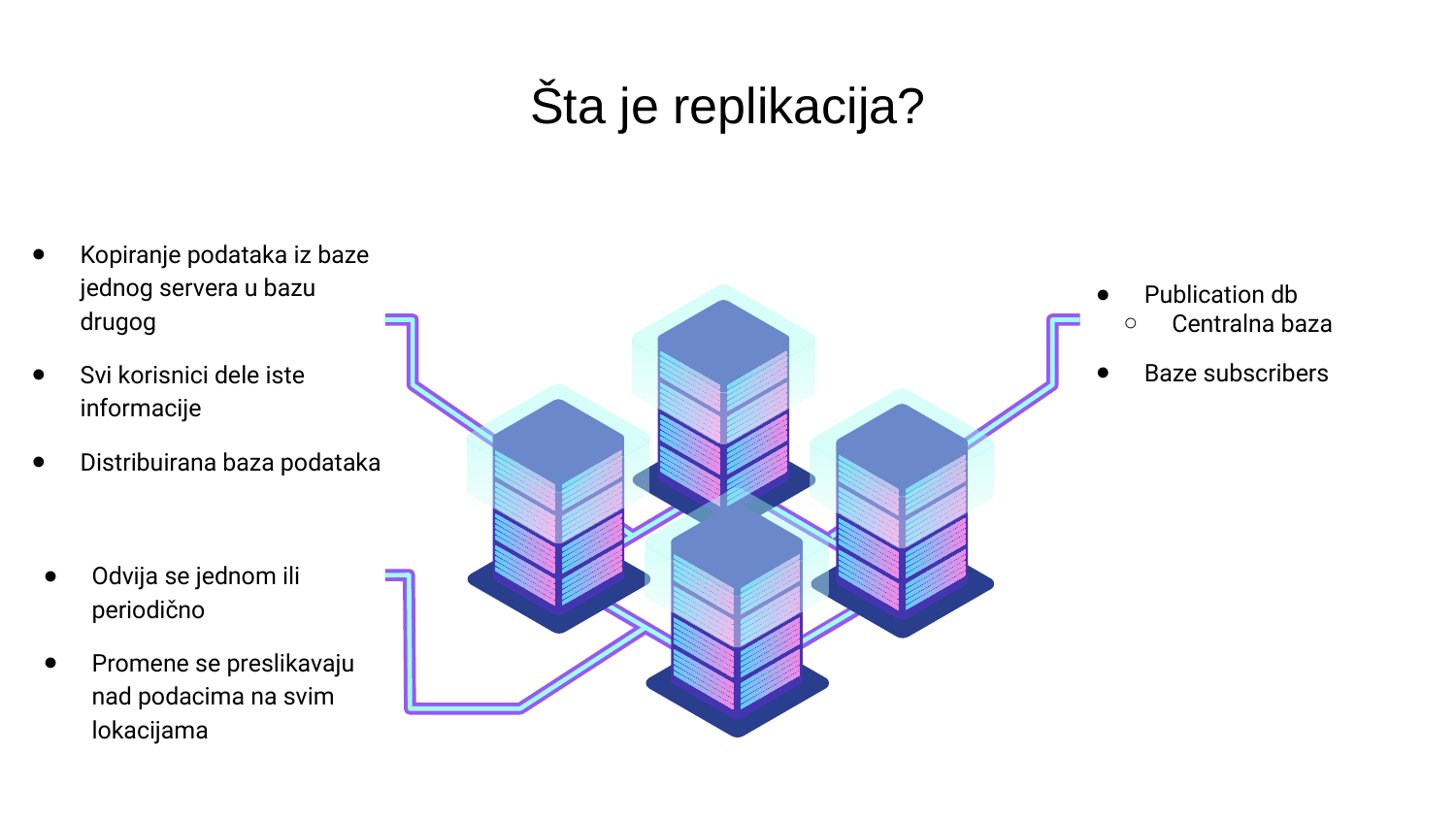

# Šta je replikacija?
Kopiranje podataka iz baze jednog servera u bazu drugog
Svi korisnici dele iste informacije
Distribuirana baza podataka
Publication db
Centralna baza
Baze subscribers

Odvija se jednom ili periodično
Promene se preslikavaju nad podacima na svim lokacijama